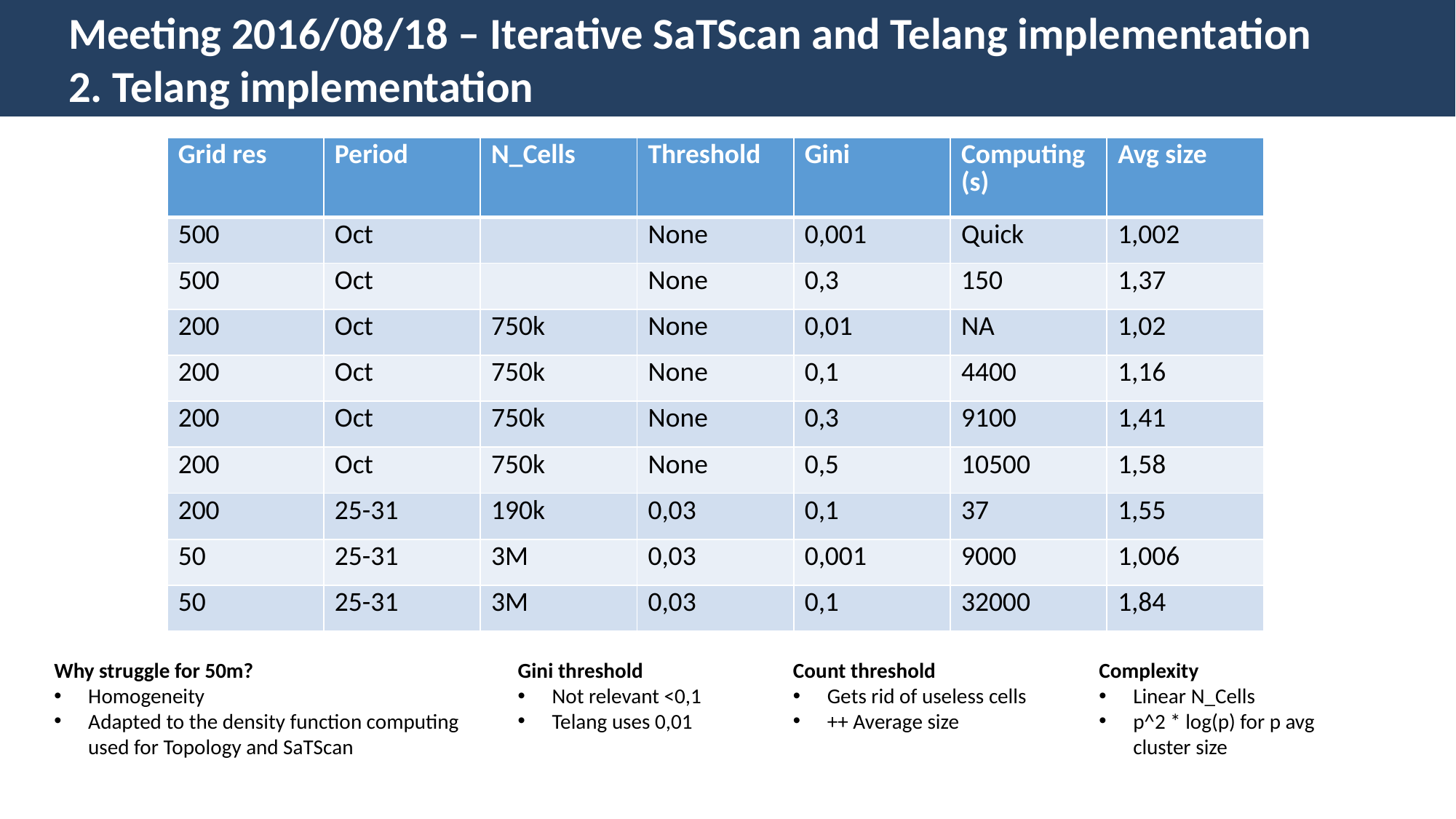

Meeting 2016/08/18 – Iterative SaTScan and Telang implementation
2. Telang implementation
| Grid res | Period | N\_Cells | Threshold | Gini | Computing (s) | Avg size |
| --- | --- | --- | --- | --- | --- | --- |
| 500 | Oct |  | None | 0,001 | Quick | 1,002 |
| 500 | Oct |  | None | 0,3 | 150 | 1,37 |
| 200 | Oct | 750k | None | 0,01 | NA | 1,02 |
| 200 | Oct | 750k | None | 0,1 | 4400 | 1,16 |
| 200 | Oct | 750k | None | 0,3 | 9100 | 1,41 |
| 200 | Oct | 750k | None | 0,5 | 10500 | 1,58 |
| 200 | 25-31 | 190k | 0,03 | 0,1 | 37 | 1,55 |
| 50 | 25-31 | 3M | 0,03 | 0,001 | 9000 | 1,006 |
| 50 | 25-31 | 3M | 0,03 | 0,1 | 32000 | 1,84 |
Why struggle for 50m?
Homogeneity
Adapted to the density function computing used for Topology and SaTScan
Gini threshold
Not relevant <0,1
Telang uses 0,01
Count threshold
Gets rid of useless cells
++ Average size
Complexity
Linear N_Cells
p^2 * log(p) for p avg cluster size